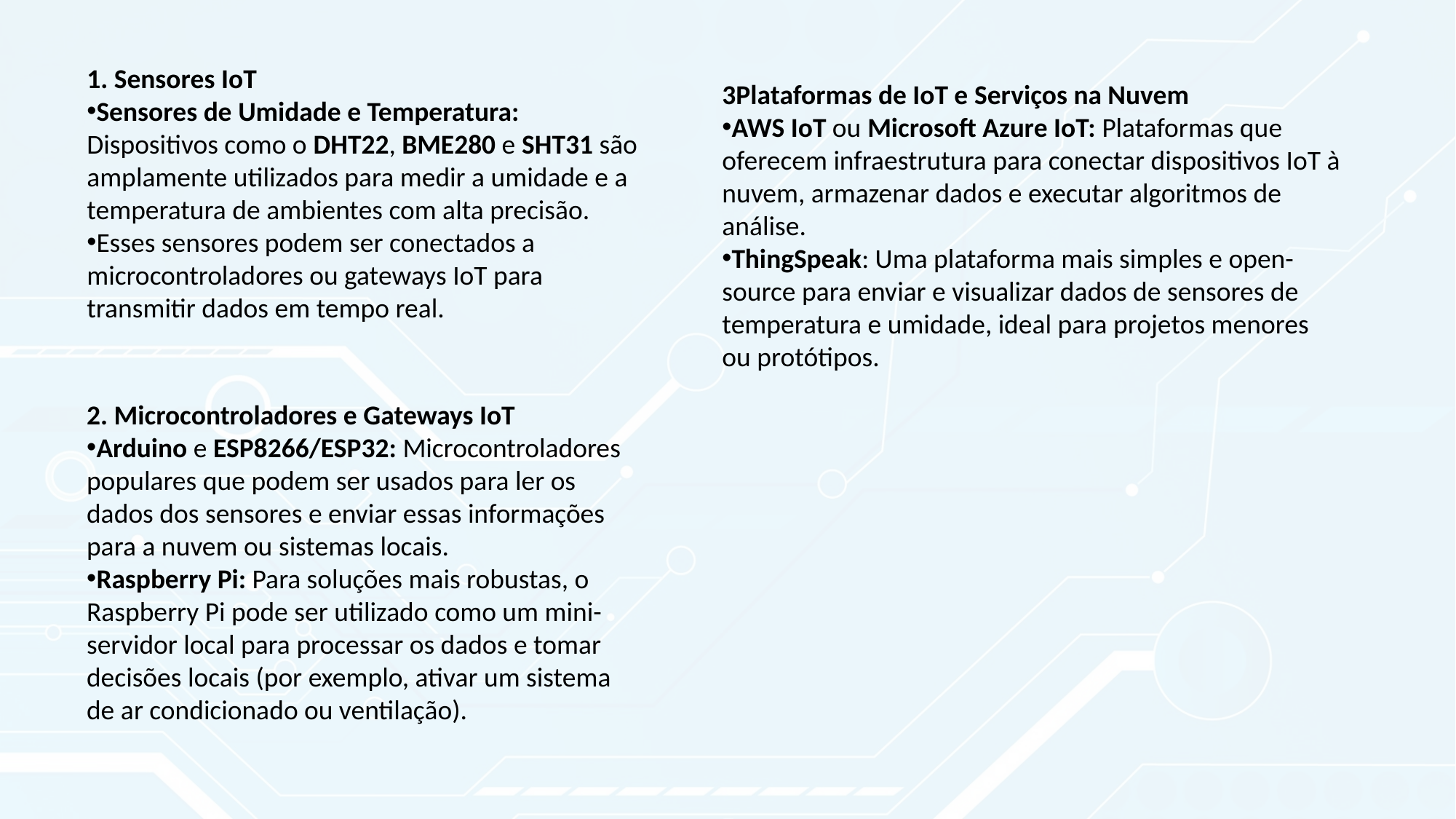

1. Sensores IoT
Sensores de Umidade e Temperatura: Dispositivos como o DHT22, BME280 e SHT31 são amplamente utilizados para medir a umidade e a temperatura de ambientes com alta precisão.
Esses sensores podem ser conectados a microcontroladores ou gateways IoT para transmitir dados em tempo real.
3Plataformas de IoT e Serviços na Nuvem
AWS IoT ou Microsoft Azure IoT: Plataformas que oferecem infraestrutura para conectar dispositivos IoT à nuvem, armazenar dados e executar algoritmos de análise.
ThingSpeak: Uma plataforma mais simples e open-source para enviar e visualizar dados de sensores de temperatura e umidade, ideal para projetos menores ou protótipos.
2. Microcontroladores e Gateways IoT
Arduino e ESP8266/ESP32: Microcontroladores populares que podem ser usados para ler os dados dos sensores e enviar essas informações para a nuvem ou sistemas locais.
Raspberry Pi: Para soluções mais robustas, o Raspberry Pi pode ser utilizado como um mini-servidor local para processar os dados e tomar decisões locais (por exemplo, ativar um sistema de ar condicionado ou ventilação).